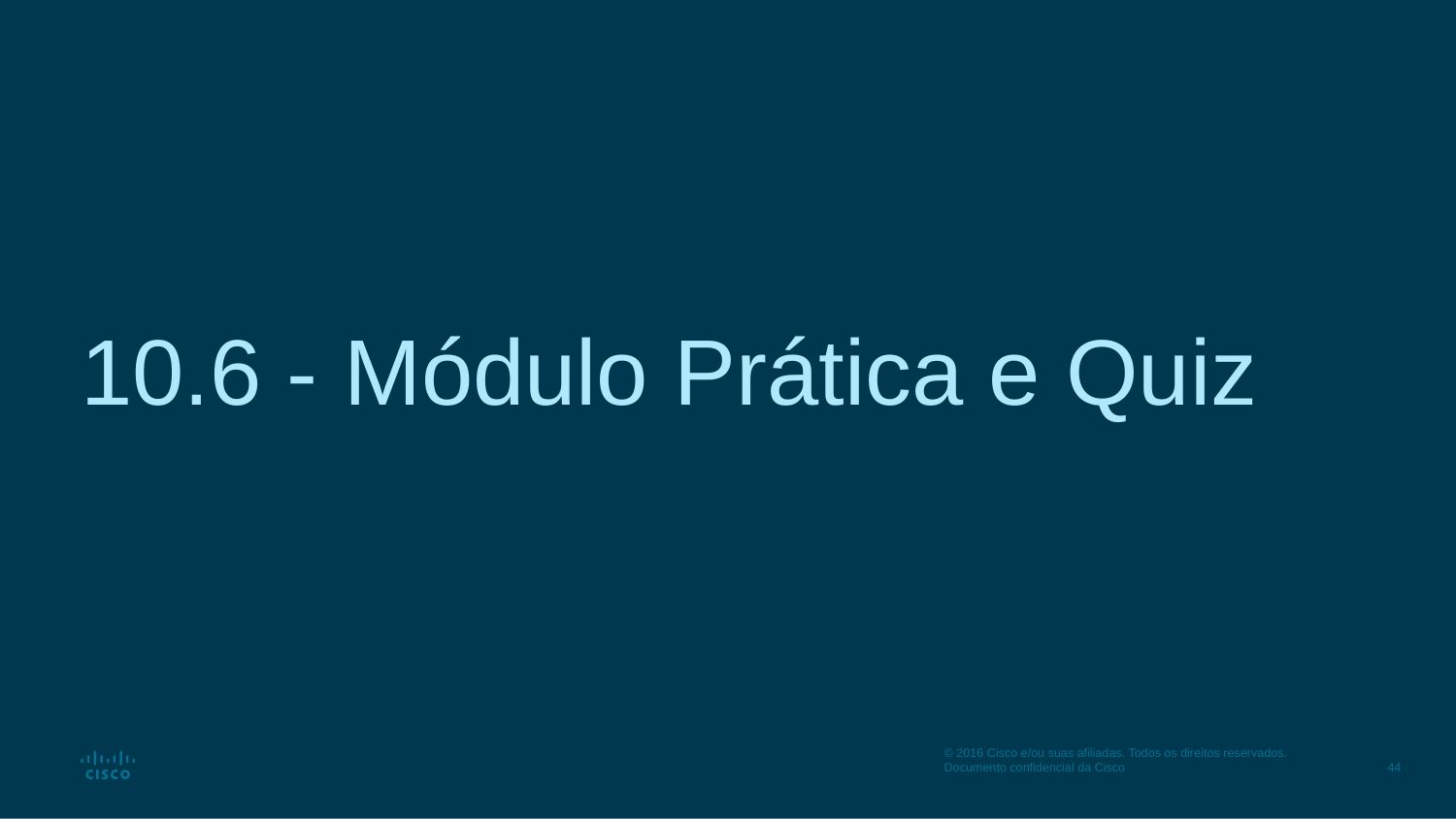

# 10.6 - Módulo Prática e Quiz